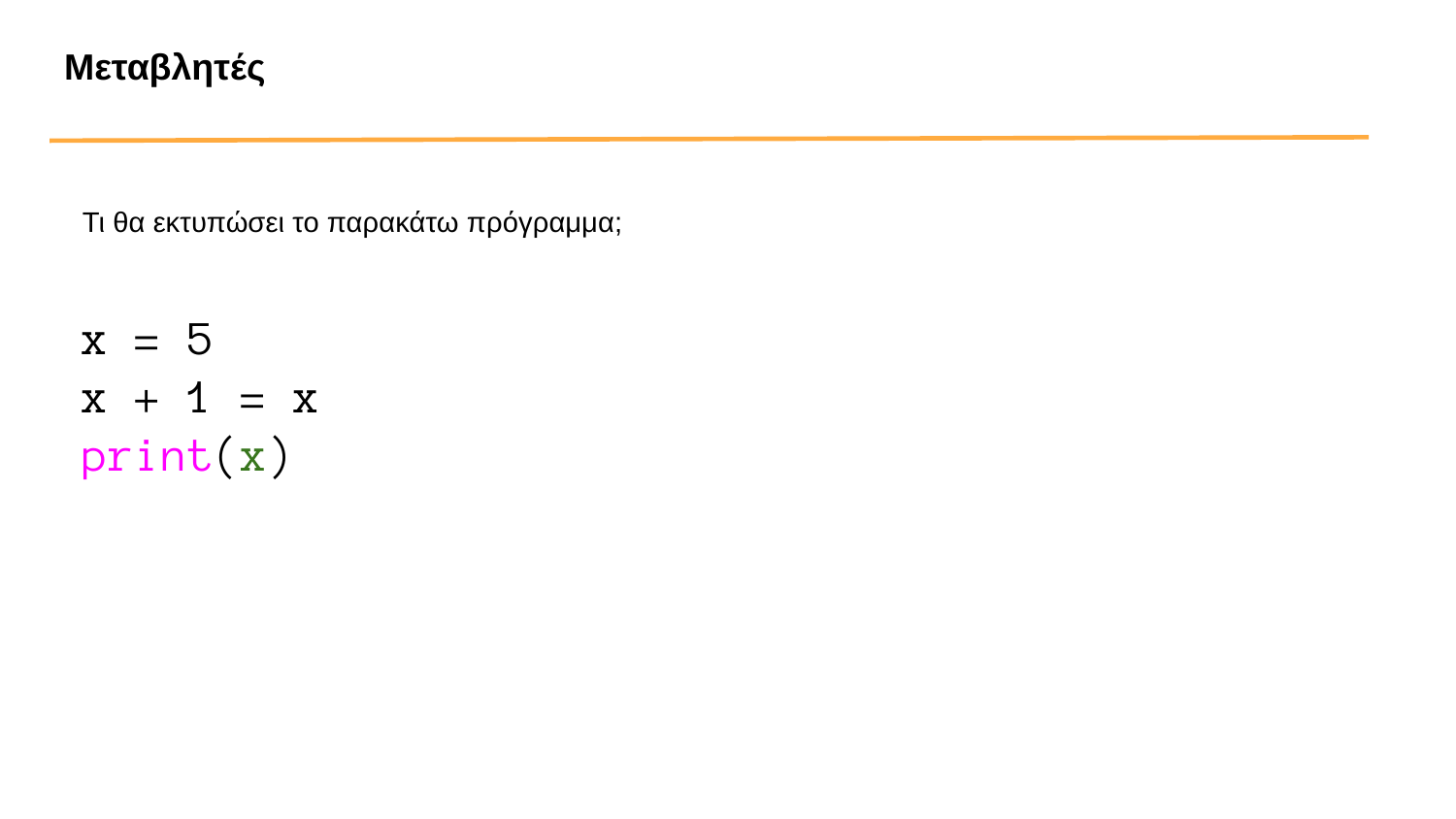

Μεταβλητές

Τι θα εκτυπώσει το παρακάτω πρόγραμμα;

x = 5
x + 1 = x
print(x)